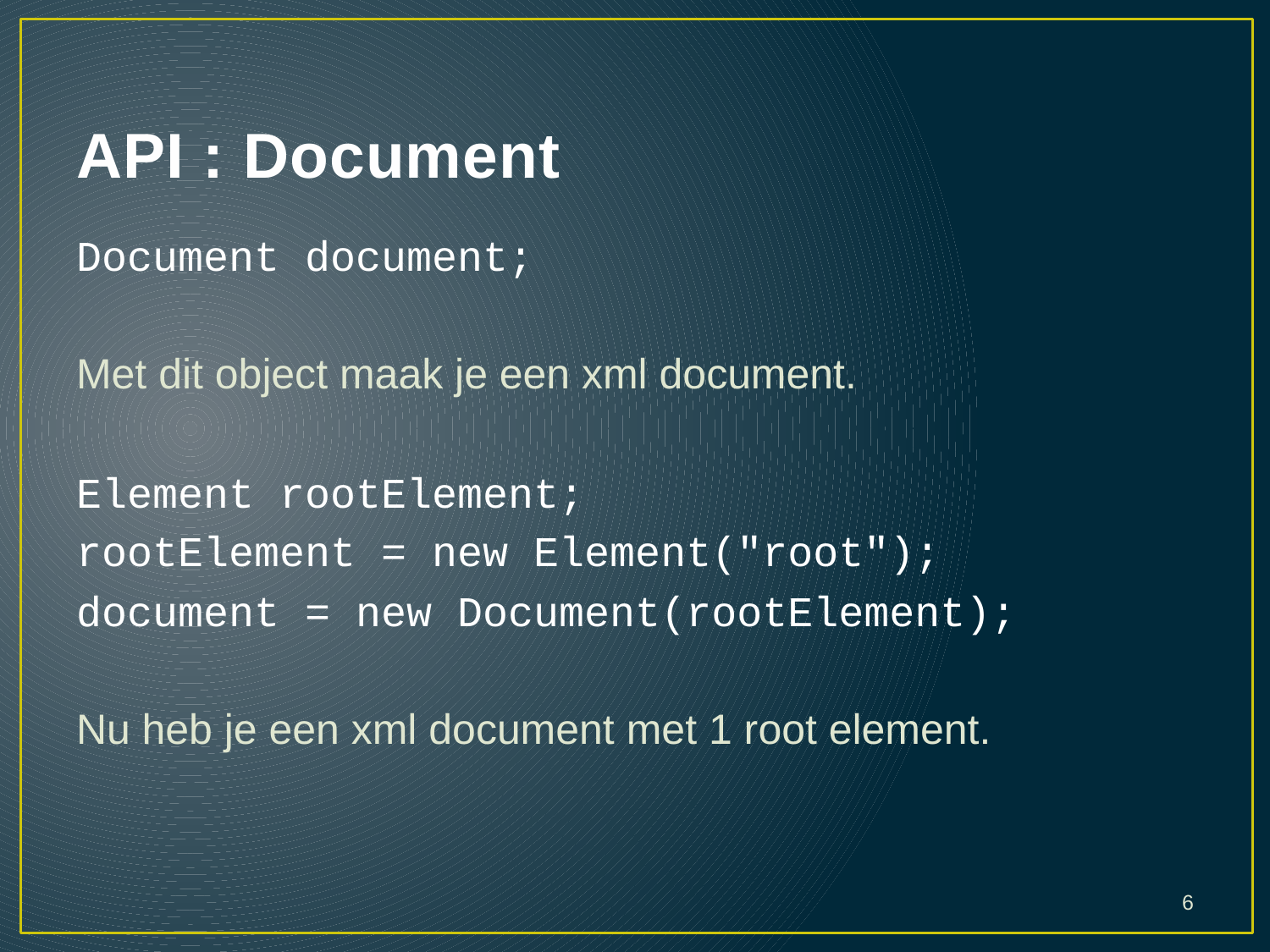

# API : Document
Document document;

Met dit object maak je een xml document.

Element rootElement;
rootElement = new Element("root");
document = new Document(rootElement);

Nu heb je een xml document met 1 root element.

6